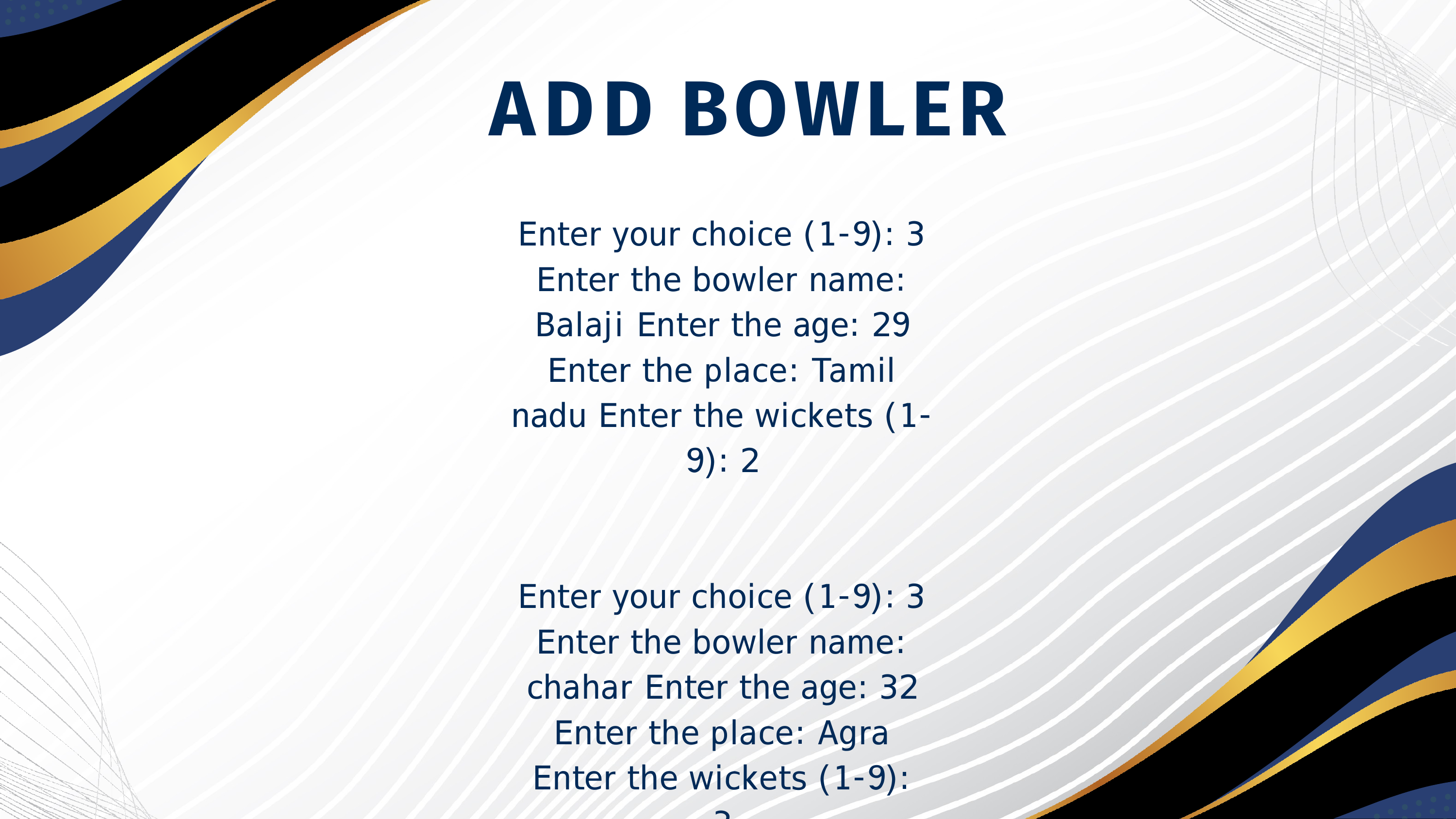

# ADD BOWLER
Enter your choice (1-9): 3 Enter the bowler name: Balaji Enter the age: 29
Enter the place: Tamil nadu Enter the wickets (1-9): 2

Enter your choice (1-9): 3 Enter the bowler name: chahar Enter the age: 32
Enter the place: Agra Enter the wickets (1-9): 3